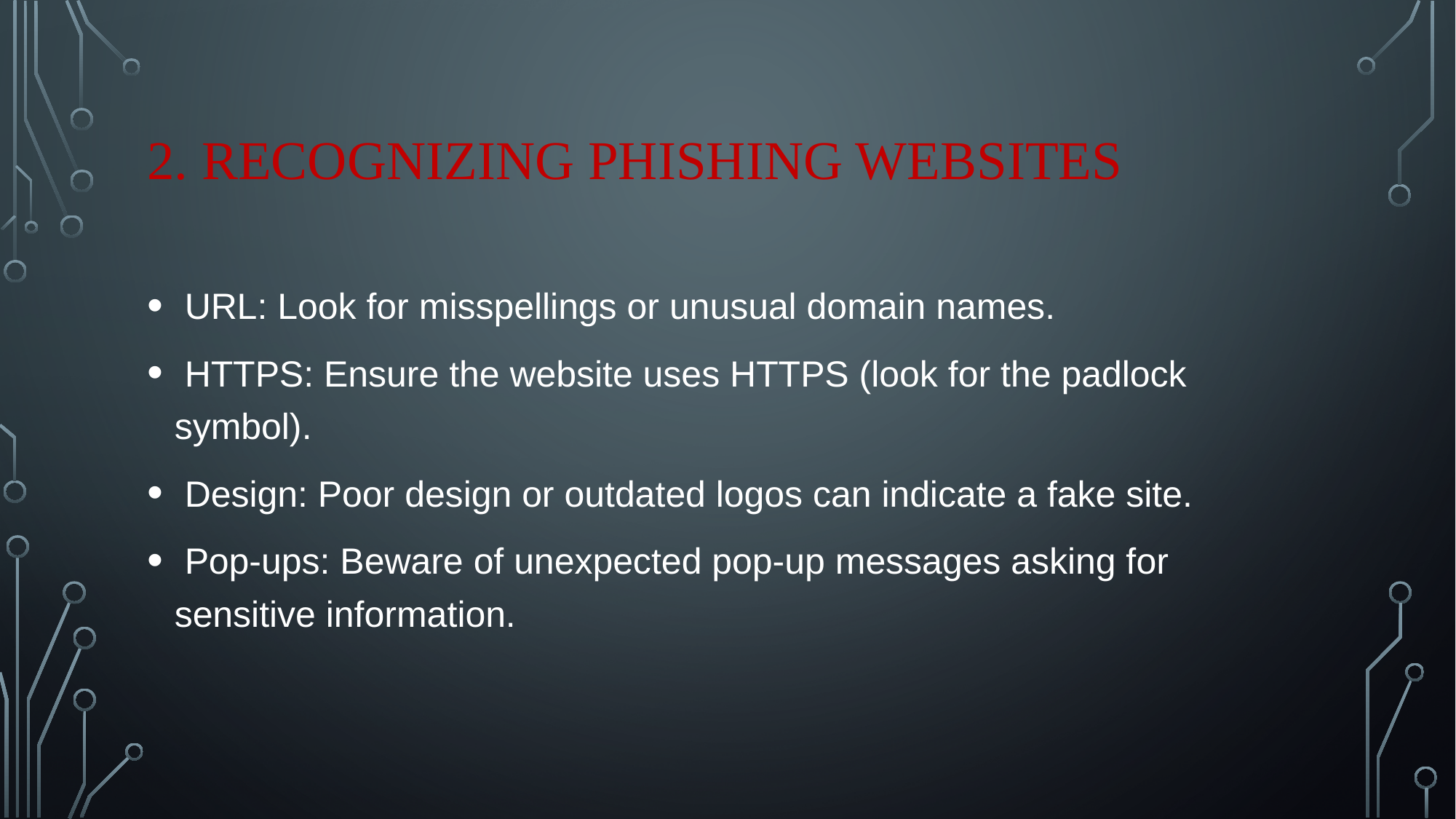

# 2. Recognizing phishing websites
 URL: Look for misspellings or unusual domain names.
 HTTPS: Ensure the website uses HTTPS (look for the padlock symbol).
 Design: Poor design or outdated logos can indicate a fake site.
 Pop-ups: Beware of unexpected pop-up messages asking for sensitive information.